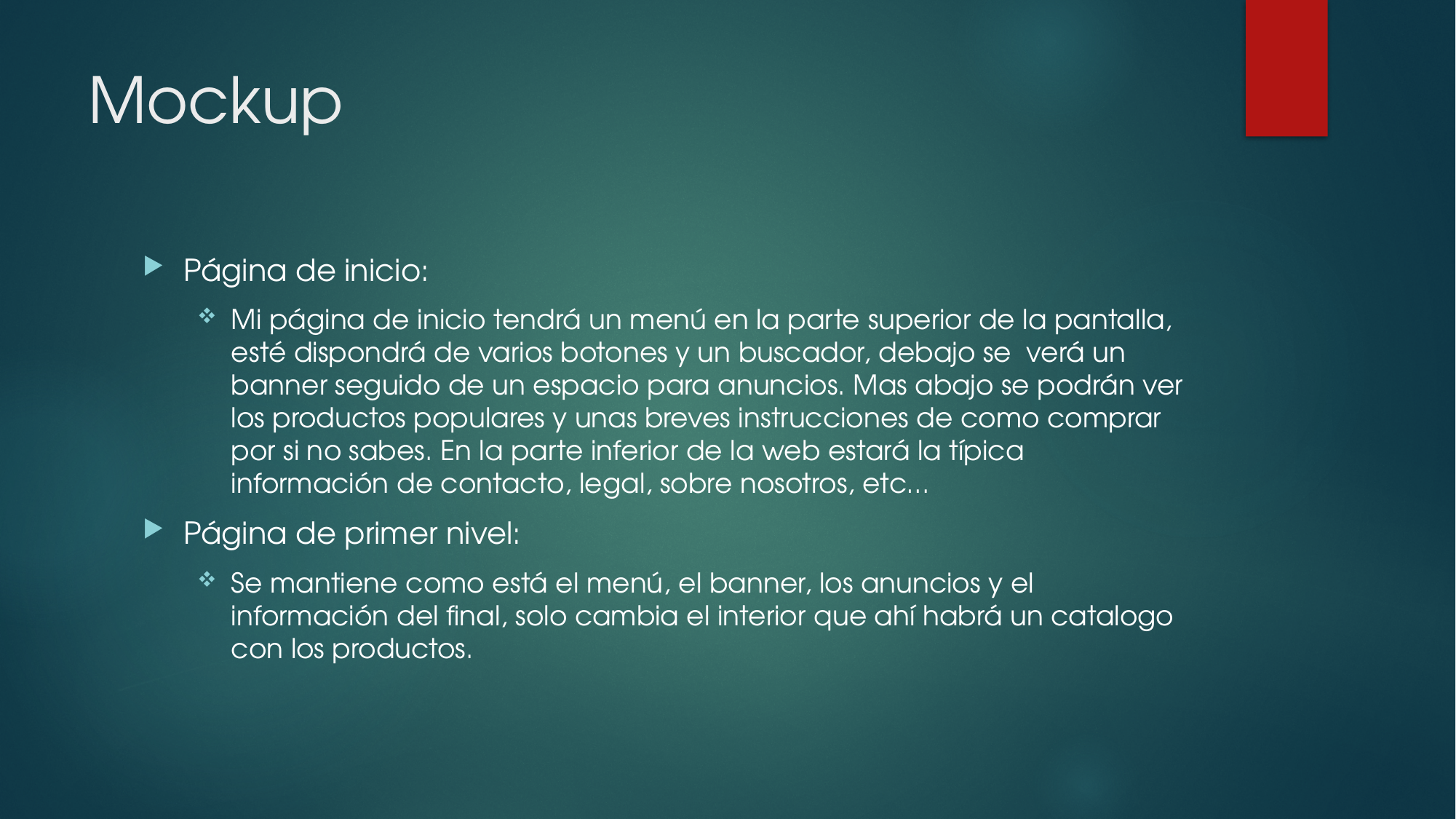

# Mockup
Página de inicio:
Mi página de inicio tendrá un menú en la parte superior de la pantalla, esté dispondrá de varios botones y un buscador, debajo se  verá un banner seguido de un espacio para anuncios. Mas abajo se podrán ver los productos populares y unas breves instrucciones de como comprar por si no sabes. En la parte inferior de la web estará la típica información de contacto, legal, sobre nosotros, etc…
Página de primer nivel:
Se mantiene como está el menú, el banner, los anuncios y el información del final, solo cambia el interior que ahí habrá un catalogo con los productos.